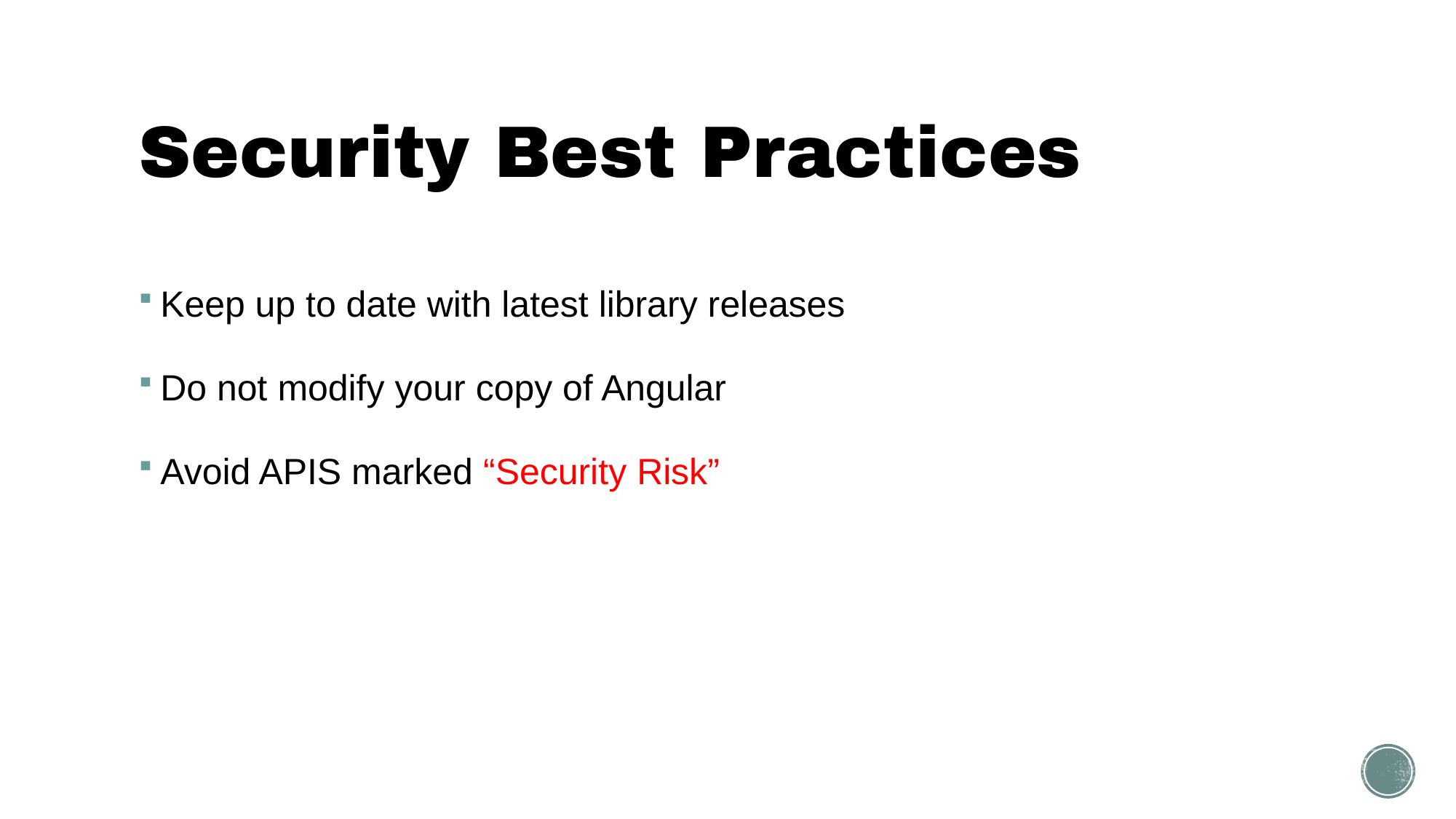

# Security Best Practices
Keep up to date with latest library releases
Do not modify your copy of Angular
Avoid APIS marked “Security Risk”